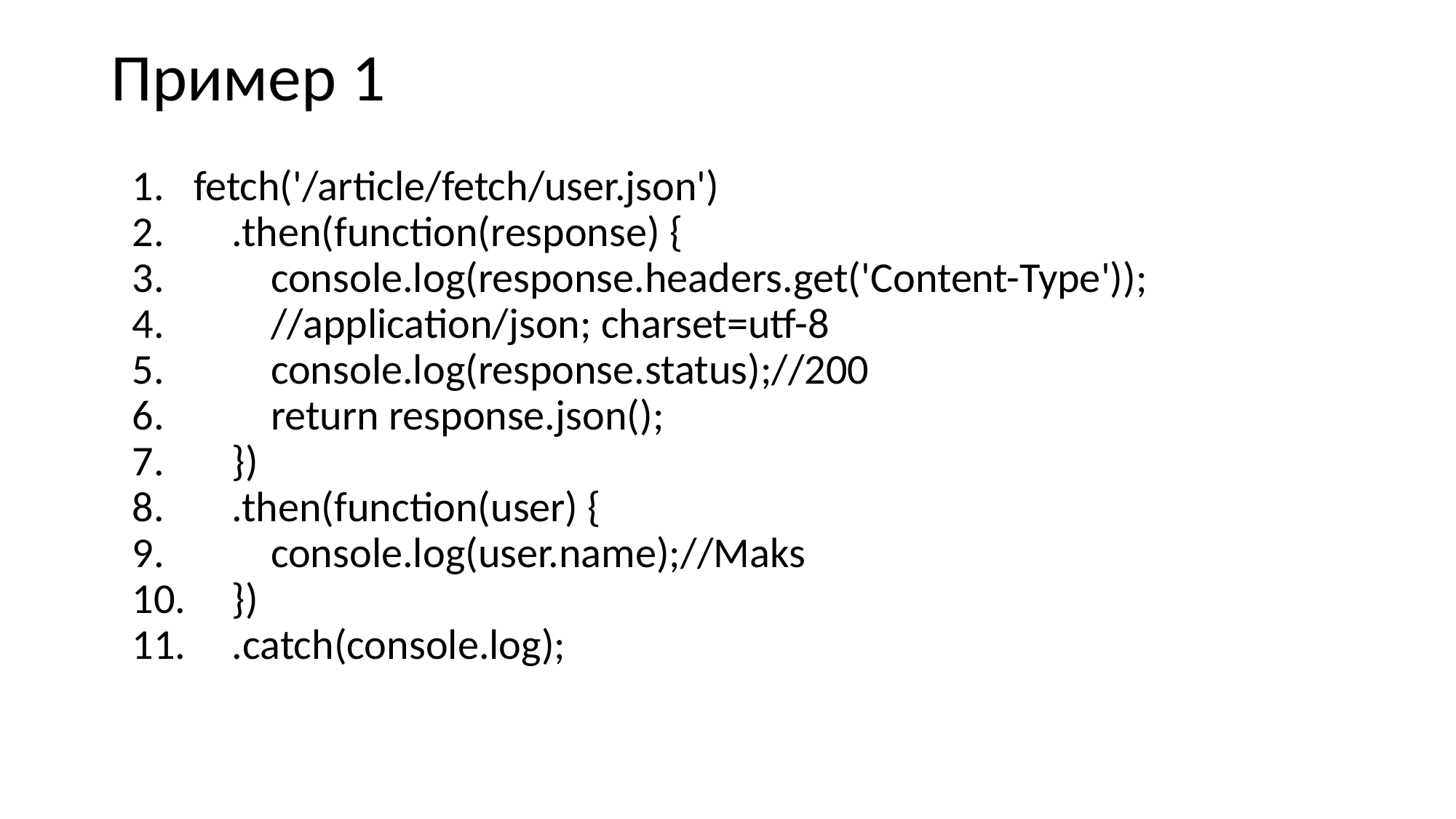

# Пример 1
fetch('/article/fetch/user.json')
    .then(function(response) {
        console.log(response.headers.get('Content-Type'));
        //application/json; charset=utf-8
        console.log(response.status);//200
        return response.json();
    })
    .then(function(user) {
        console.log(user.name);//Maks
    })
    .catch(console.log);